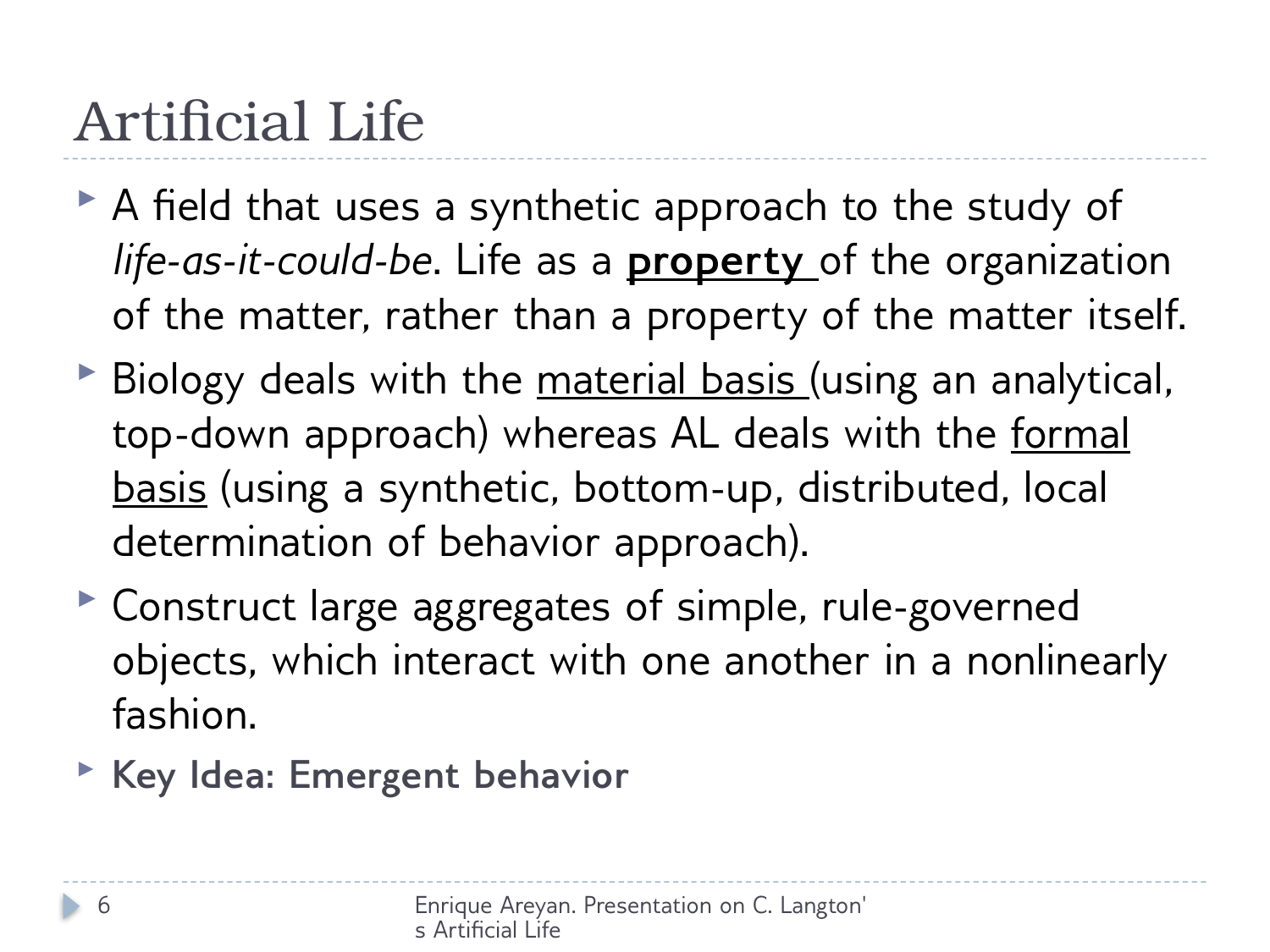

# Artificial Life
A field that uses a synthetic approach to the study of life-as-it-could-be. Life as a property of the organization of the matter, rather than a property of the matter itself.
Biology deals with the material basis (using an analytical, top-down approach) whereas AL deals with the formal basis (using a synthetic, bottom-up, distributed, local determination of behavior approach).
Construct large aggregates of simple, rule-governed objects, which interact with one another in a nonlinearly fashion.
Key Idea: Emergent behavior

6
Enrique Areyan. Presentation on C. Langton's Artificial Life